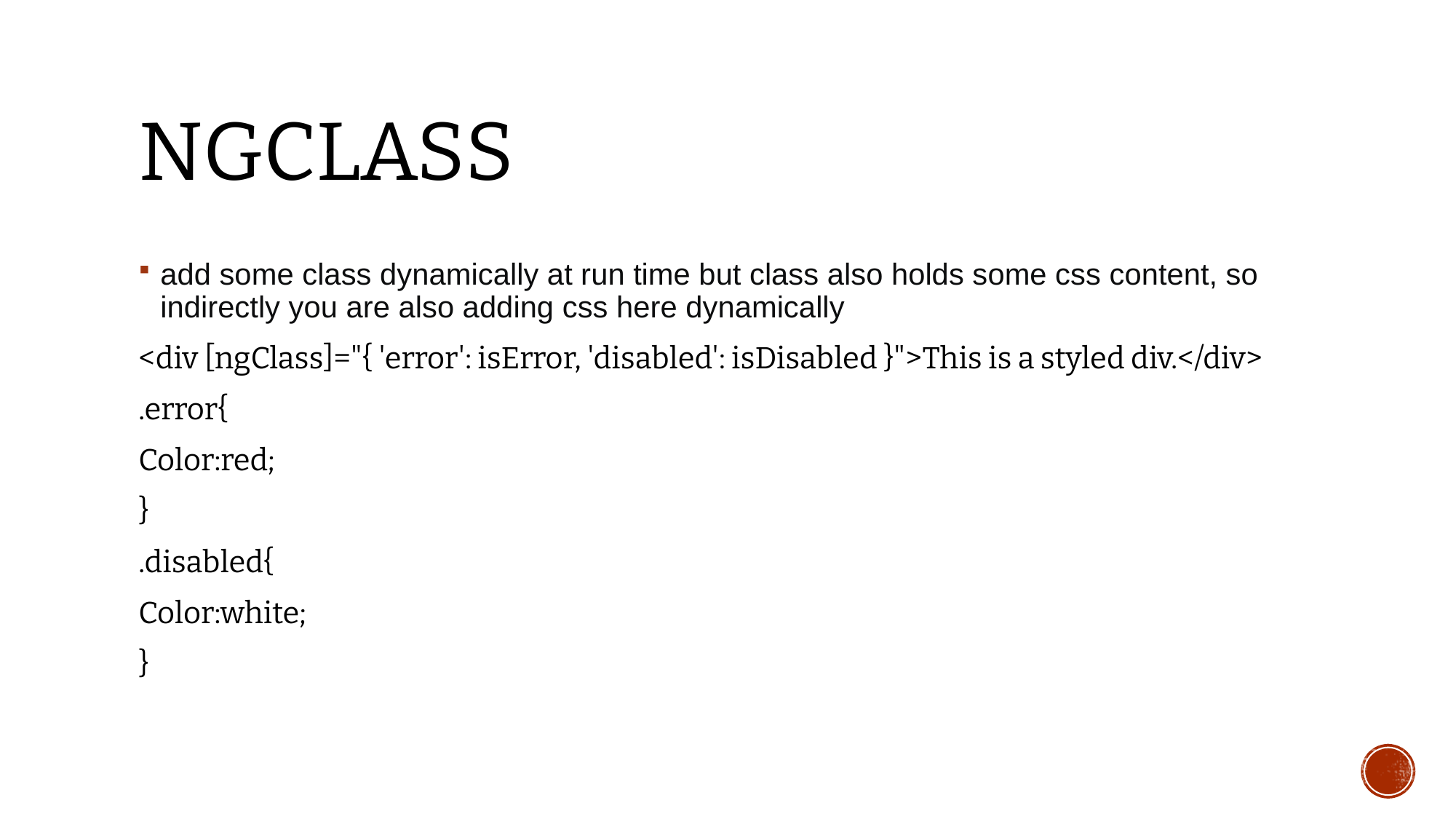

# NgClass
add some class dynamically at run time but class also holds some css content, so indirectly you are also adding css here dynamically
<div [ngClass]="{ 'error': isError, 'disabled': isDisabled }">This is a styled div.</div>
.error{
Color:red;
}
.disabled{
Color:white;
}